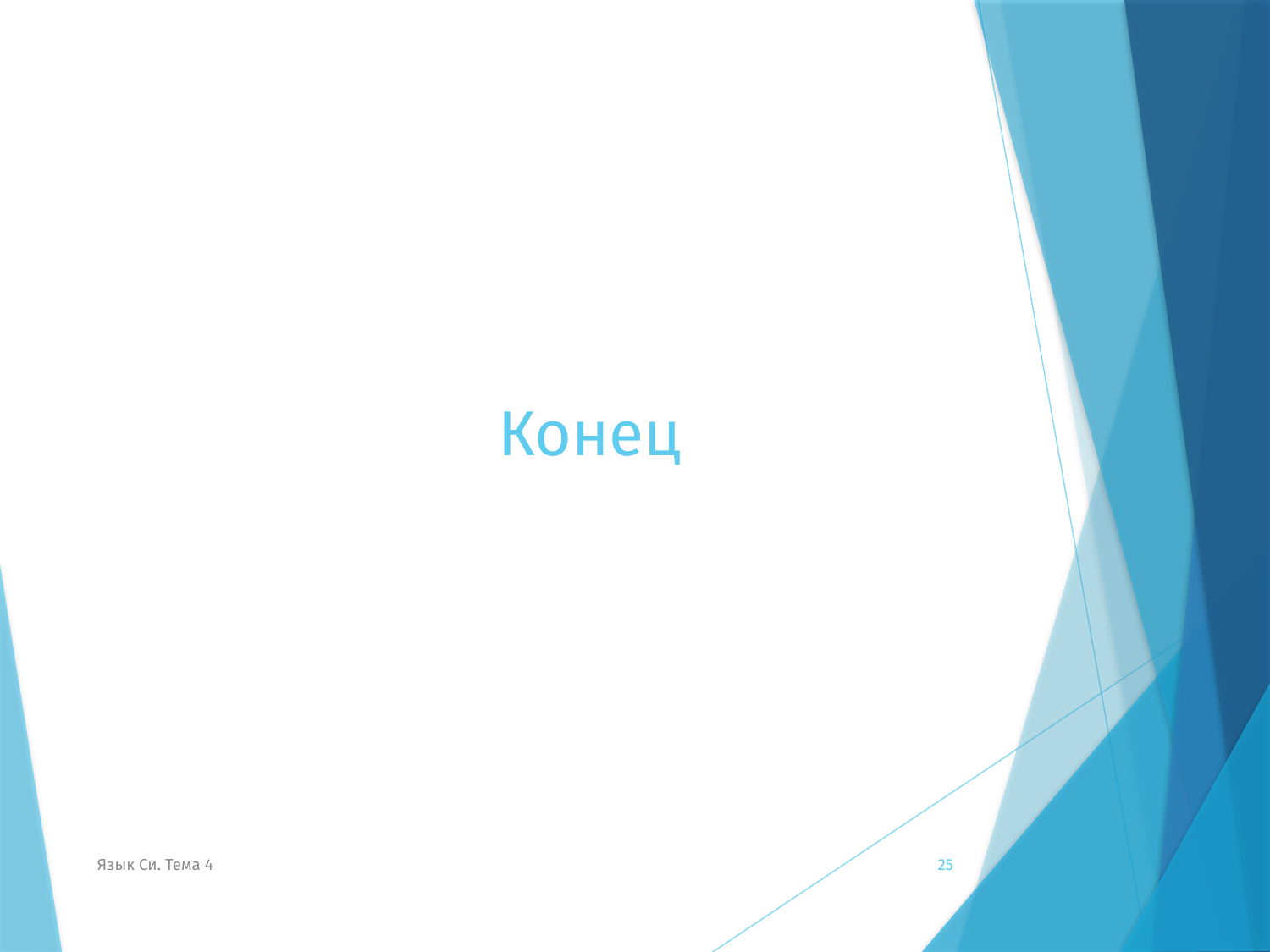

# Конец
Язык Си. Тема 4
25